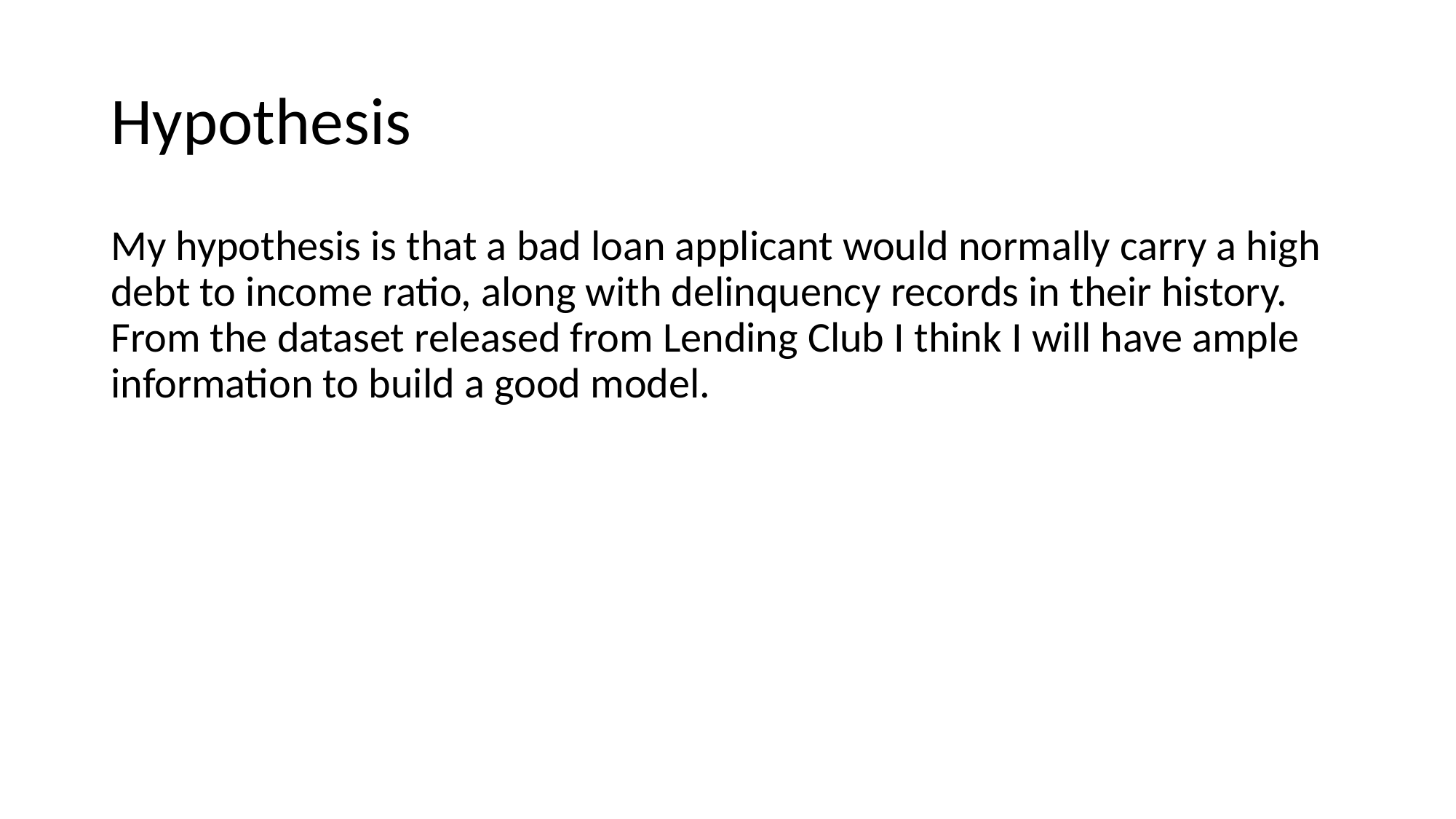

# Hypothesis
My hypothesis is that a bad loan applicant would normally carry a high debt to income ratio, along with delinquency records in their history. From the dataset released from Lending Club I think I will have ample information to build a good model.